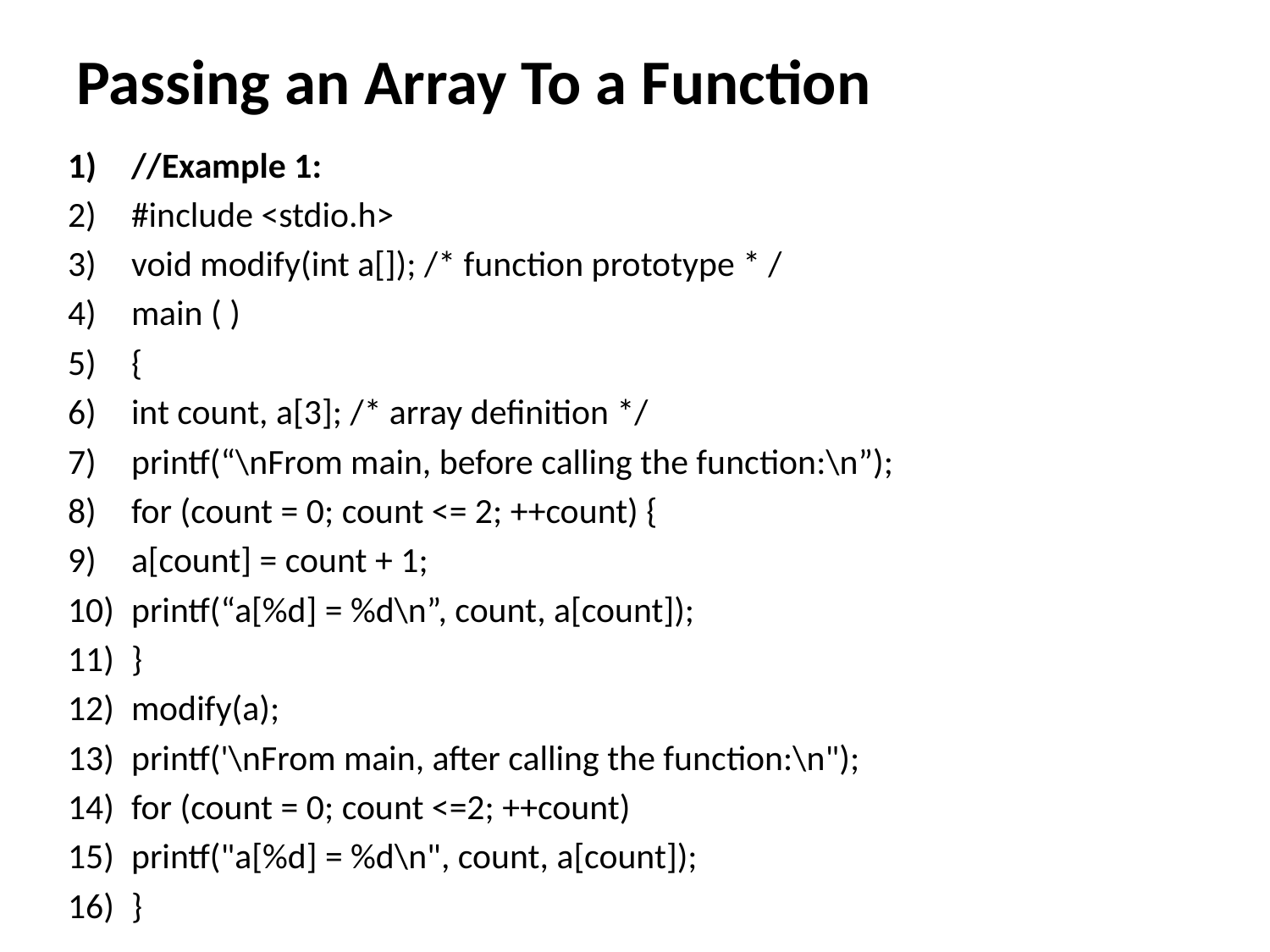

# Passing an Array To a Function
//Example 1:
#include <stdio.h>
void modify(int a[]); /* function prototype * /
main ( )
{
int count, a[3]; /* array definition */
printf(“\nFrom main, before calling the function:\n”);
for (count = 0; count <= 2; ++count) {
a[count] = count + 1;
printf(“a[%d] = %d\n”, count, a[count]);
}
modify(a);
printf('\nFrom main, after calling the function:\n");
for (count = 0; count <=2; ++count)
printf("a[%d] = %d\n", count, a[count]);
}